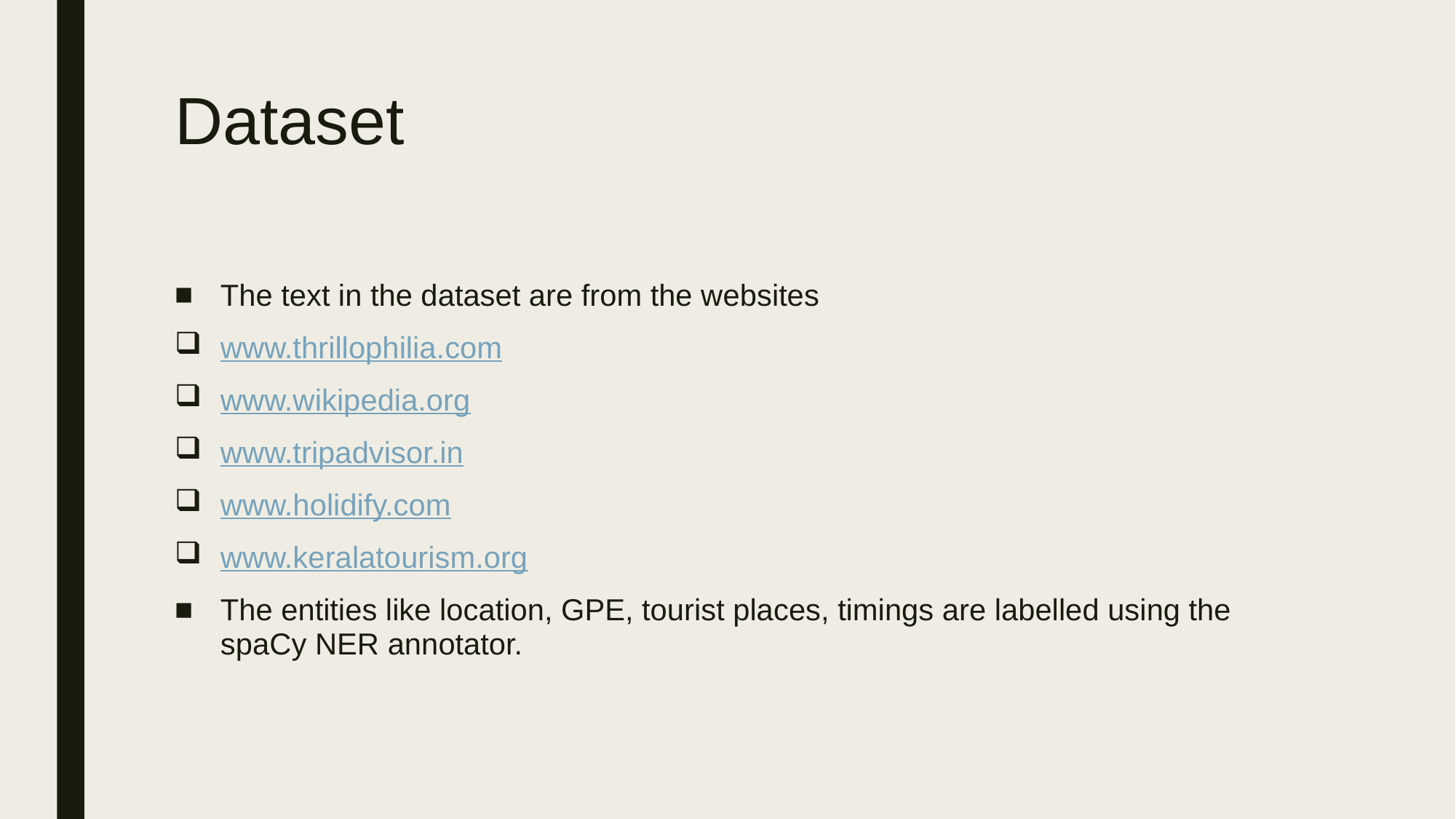

# Dataset
The text in the dataset are from the websites
www.thrillophilia.com
www.wikipedia.org
www.tripadvisor.in
www.holidify.com
www.keralatourism.org
The entities like location, GPE, tourist places, timings are labelled using the spaCy NER annotator.